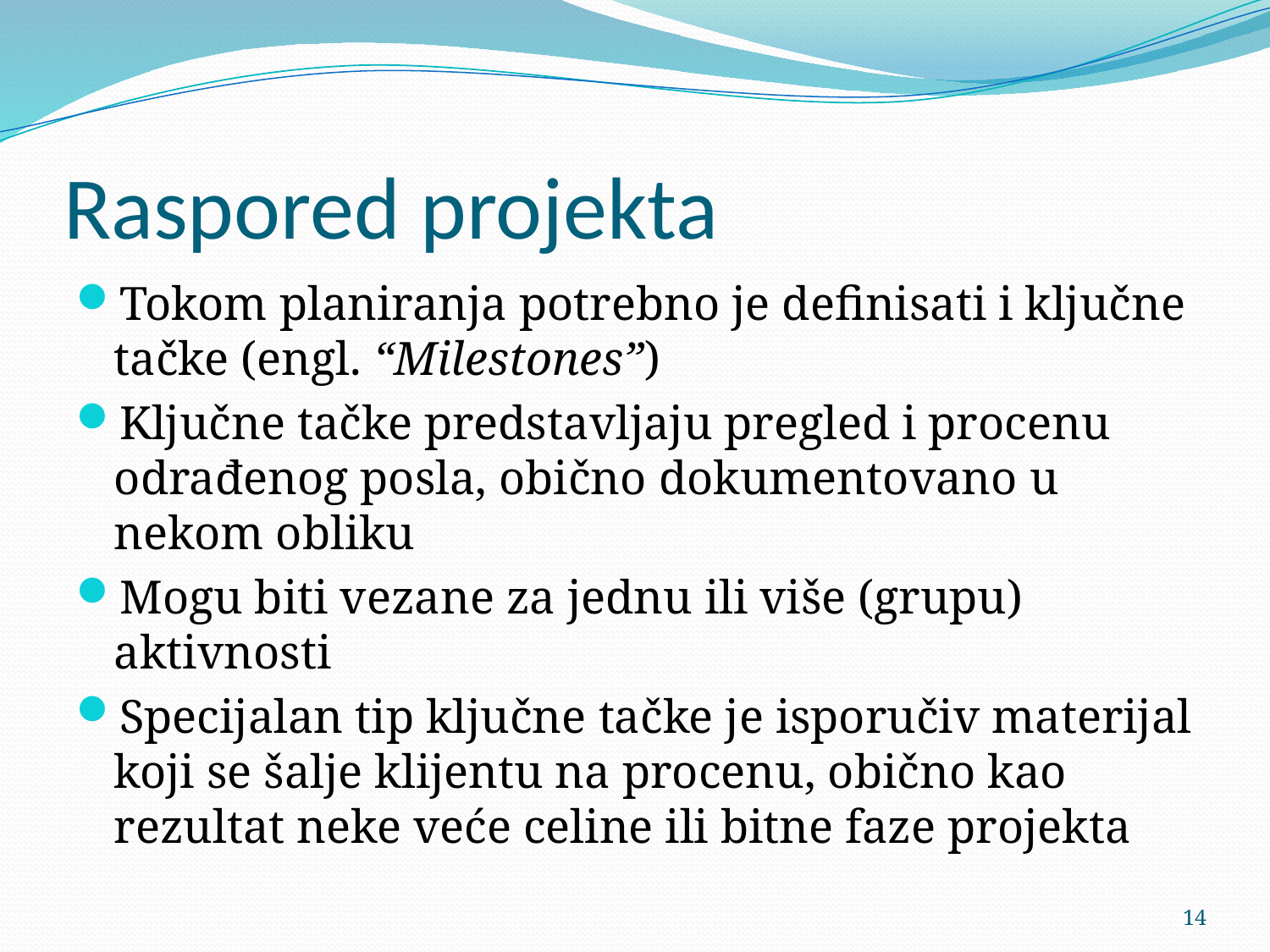

# Raspored projekta
Tokom planiranja potrebno je definisati i ključne tačke (engl. “Milestones”)
Ključne tačke predstavljaju pregled i procenu odrađenog posla, obično dokumentovano u nekom obliku
Mogu biti vezane za jednu ili više (grupu) aktivnosti
Specijalan tip ključne tačke je isporučiv materijal koji se šalje klijentu na procenu, obično kao rezultat neke veće celine ili bitne faze projekta
14